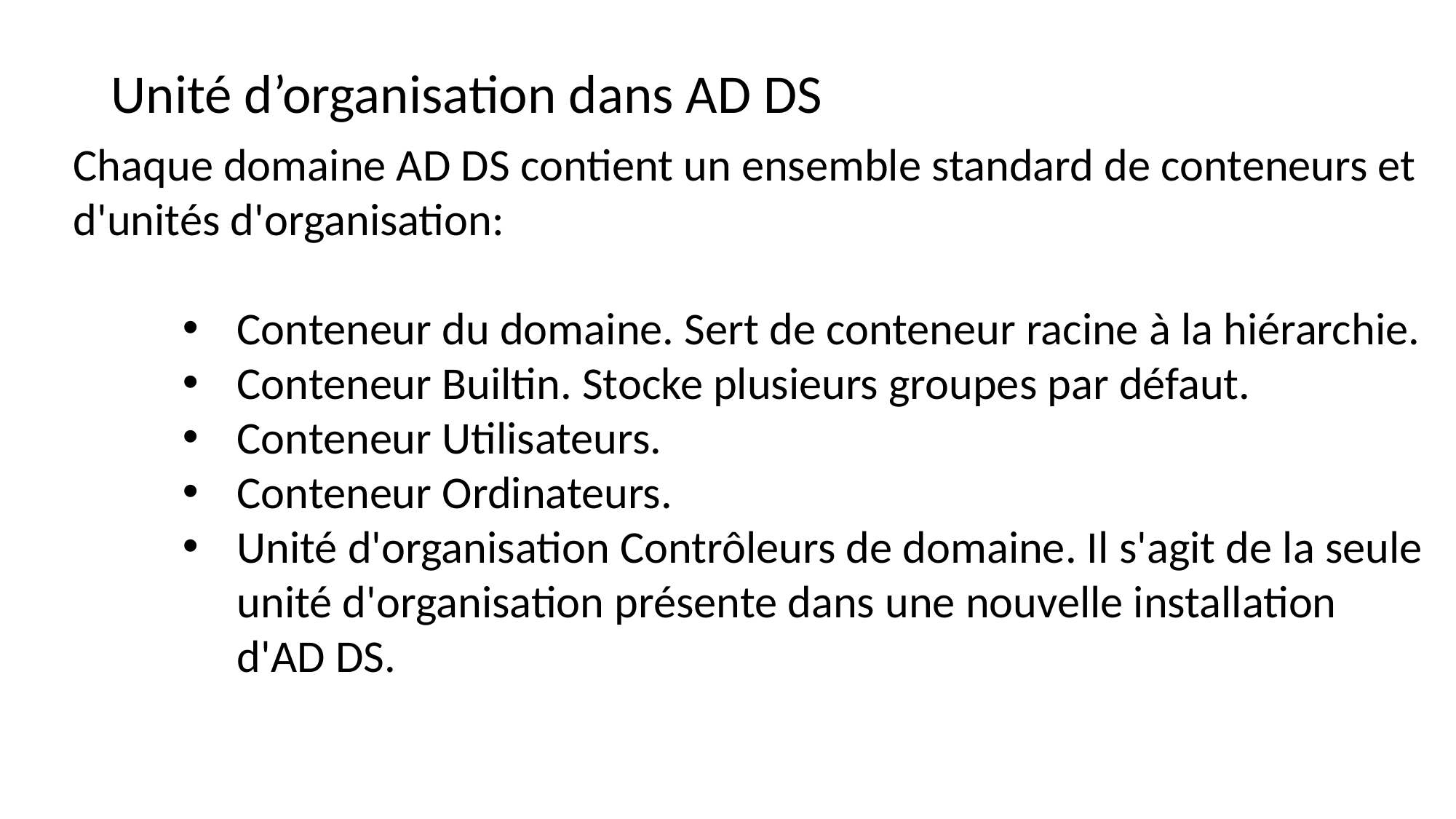

Unité d’organisation dans AD DS
Chaque domaine AD DS contient un ensemble standard de conteneurs et d'unités d'organisation:

Conteneur du domaine. Sert de conteneur racine à la hiérarchie.
Conteneur Builtin. Stocke plusieurs groupes par défaut.
Conteneur Utilisateurs.
Conteneur Ordinateurs.
Unité d'organisation Contrôleurs de domaine. Il s'agit de la seule unité d'organisation présente dans une nouvelle installation d'AD DS.